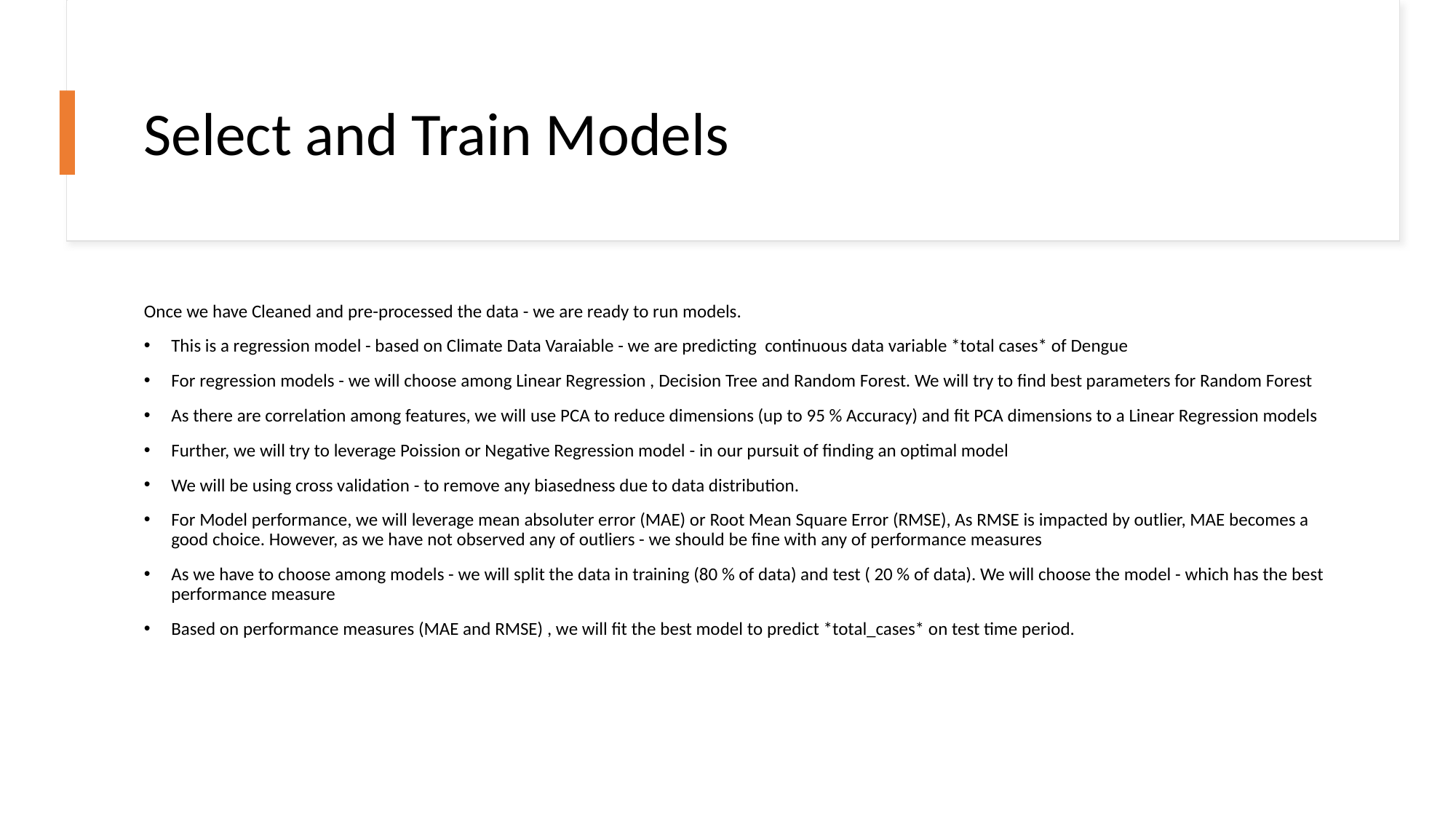

# Select and Train Models

Once we have Cleaned and pre-processed the data - we are ready to run models.
This is a regression model - based on Climate Data Varaiable - we are predicting  continuous data variable *total cases* of Dengue
For regression models - we will choose among Linear Regression , Decision Tree and Random Forest. We will try to find best parameters for Random Forest
As there are correlation among features, we will use PCA to reduce dimensions (up to 95 % Accuracy) and fit PCA dimensions to a Linear Regression models
Further, we will try to leverage Poission or Negative Regression model - in our pursuit of finding an optimal model
We will be using cross validation - to remove any biasedness due to data distribution.
For Model performance, we will leverage mean absoluter error (MAE) or Root Mean Square Error (RMSE), As RMSE is impacted by outlier, MAE becomes a good choice. However, as we have not observed any of outliers - we should be fine with any of performance measures
As we have to choose among models - we will split the data in training (80 % of data) and test ( 20 % of data). We will choose the model - which has the best performance measure
Based on performance measures (MAE and RMSE) , we will fit the best model to predict *total_cases* on test time period.